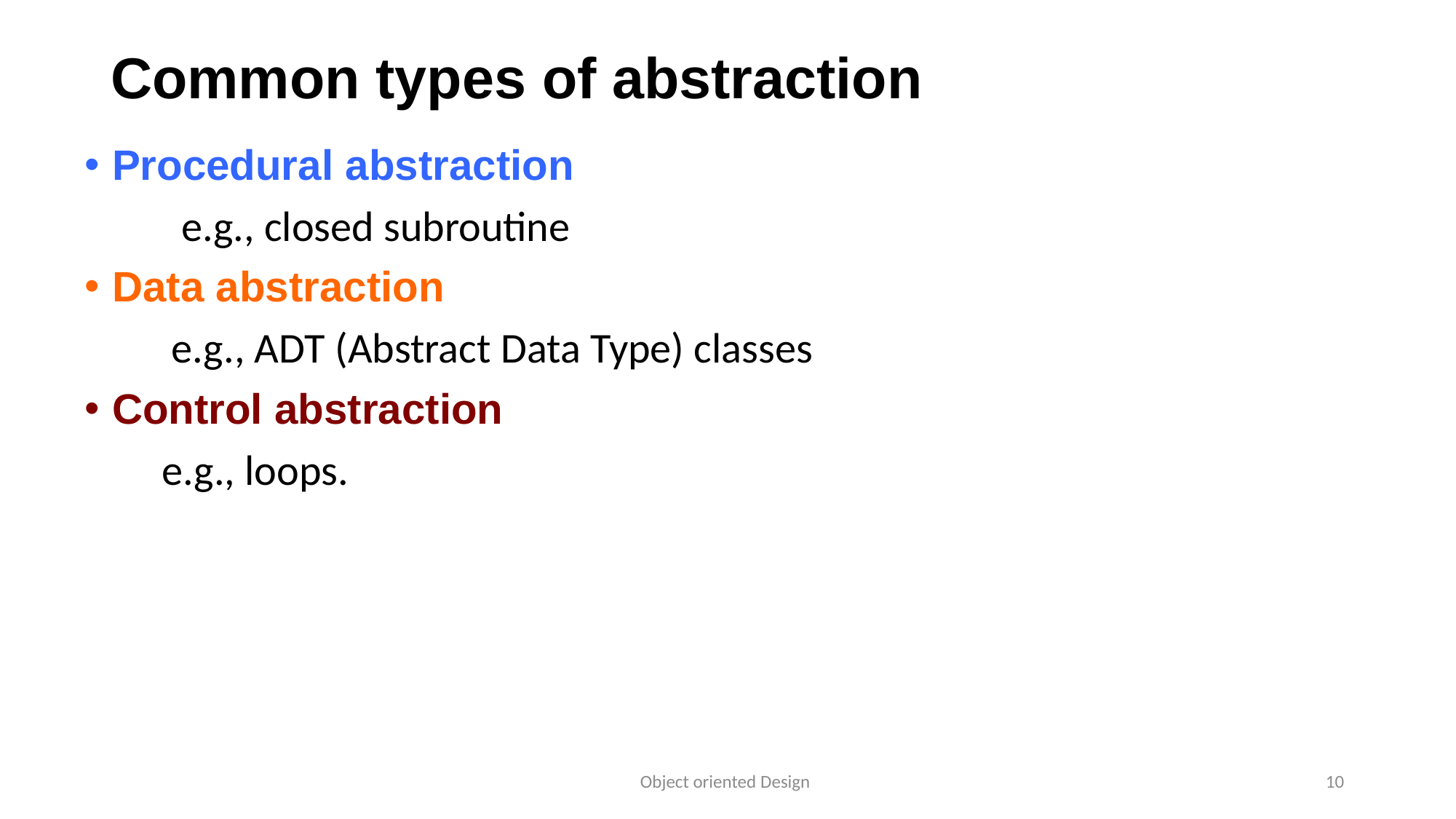

# Common types of abstraction
Procedural abstraction
          e.g., closed subroutine
Data abstraction
         e.g., ADT (Abstract Data Type) classes
Control abstraction
        e.g., loops.
Object oriented Design
10